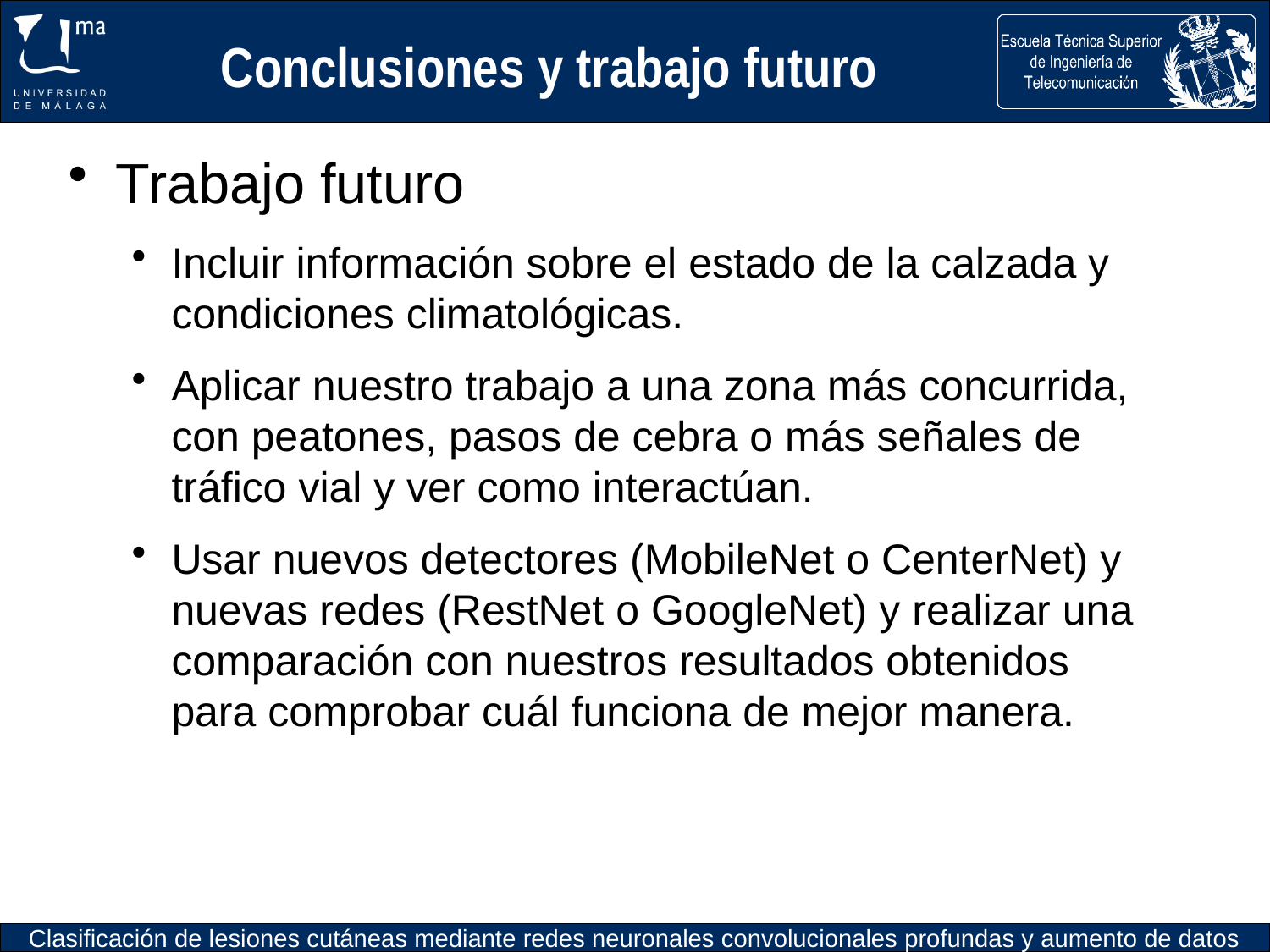

Conclusiones y trabajo futuro
Trabajo futuro
Incluir información sobre el estado de la calzada y condiciones climatológicas.
Aplicar nuestro trabajo a una zona más concurrida, con peatones, pasos de cebra o más señales de tráfico vial y ver como interactúan.
Usar nuevos detectores (MobileNet o CenterNet) y nuevas redes (RestNet o GoogleNet) y realizar una comparación con nuestros resultados obtenidos para comprobar cuál funciona de mejor manera.